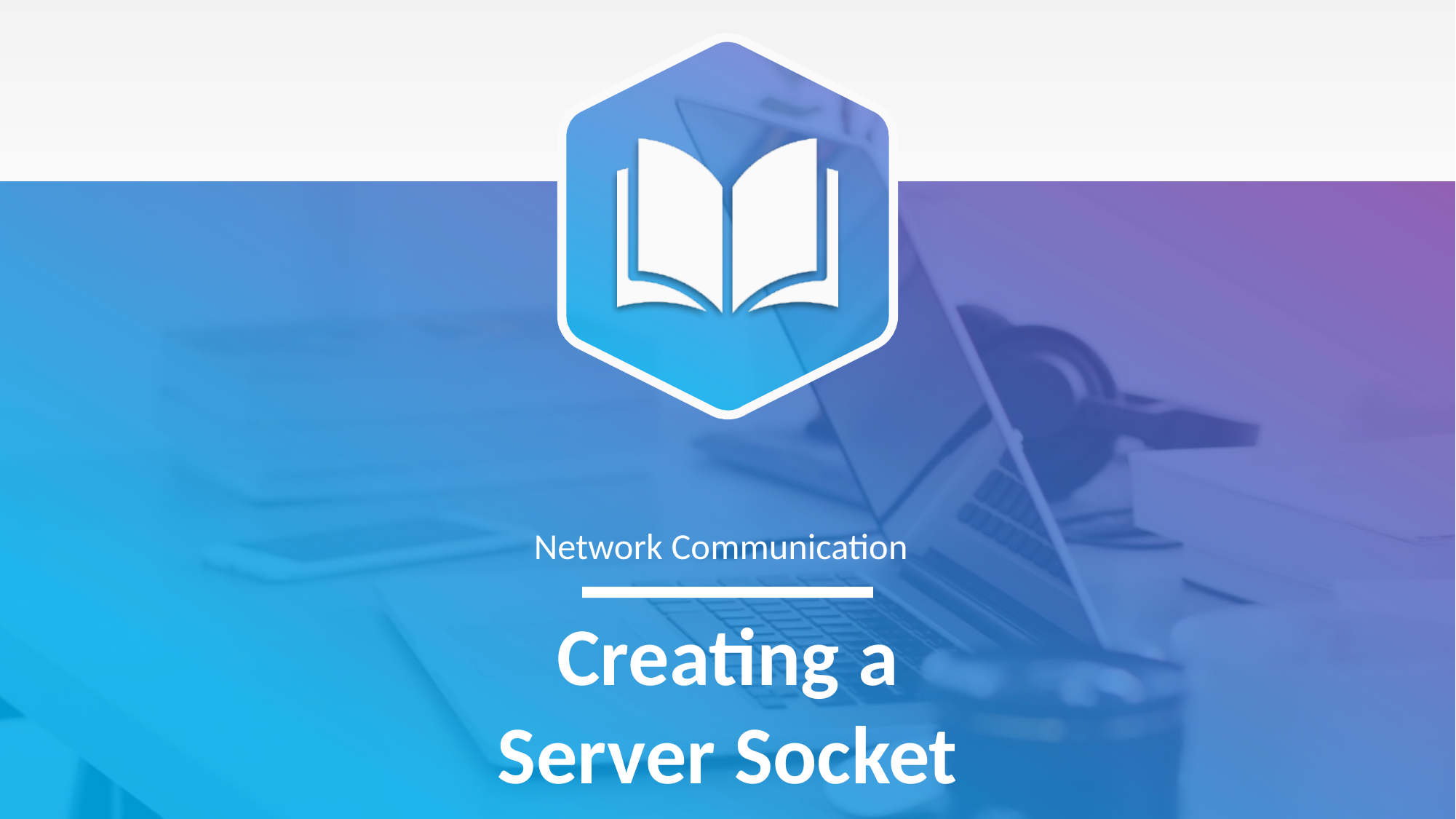

Network Communication
# Creating a Server Socket